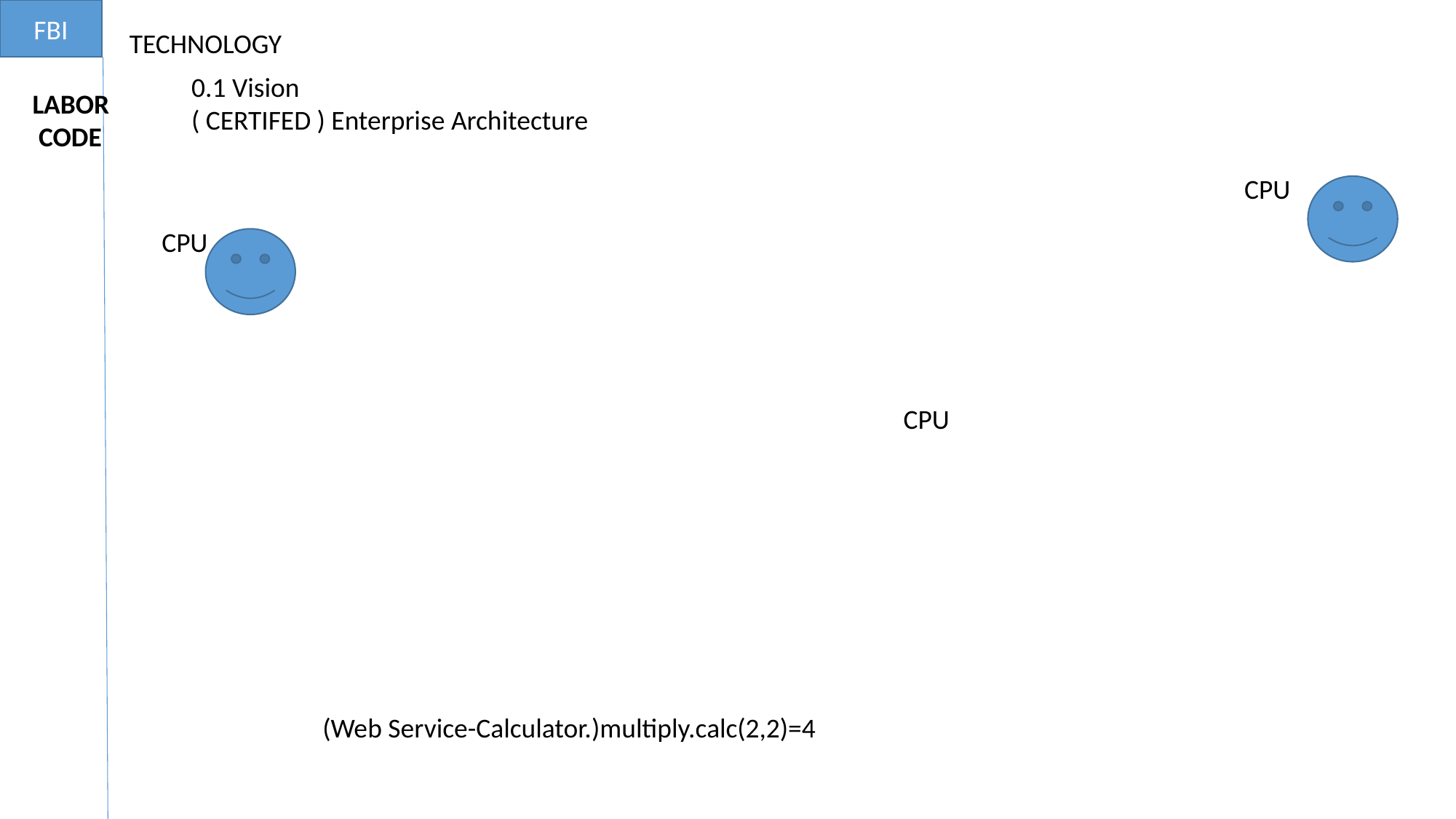

FBI
TECHNOLOGY
0.1 Vision
( CERTIFED ) Enterprise Architecture
LABOR
 CODE
CPU

CPU

CPU
(Web Service-Calculator.)multiply.calc(2,2)=4